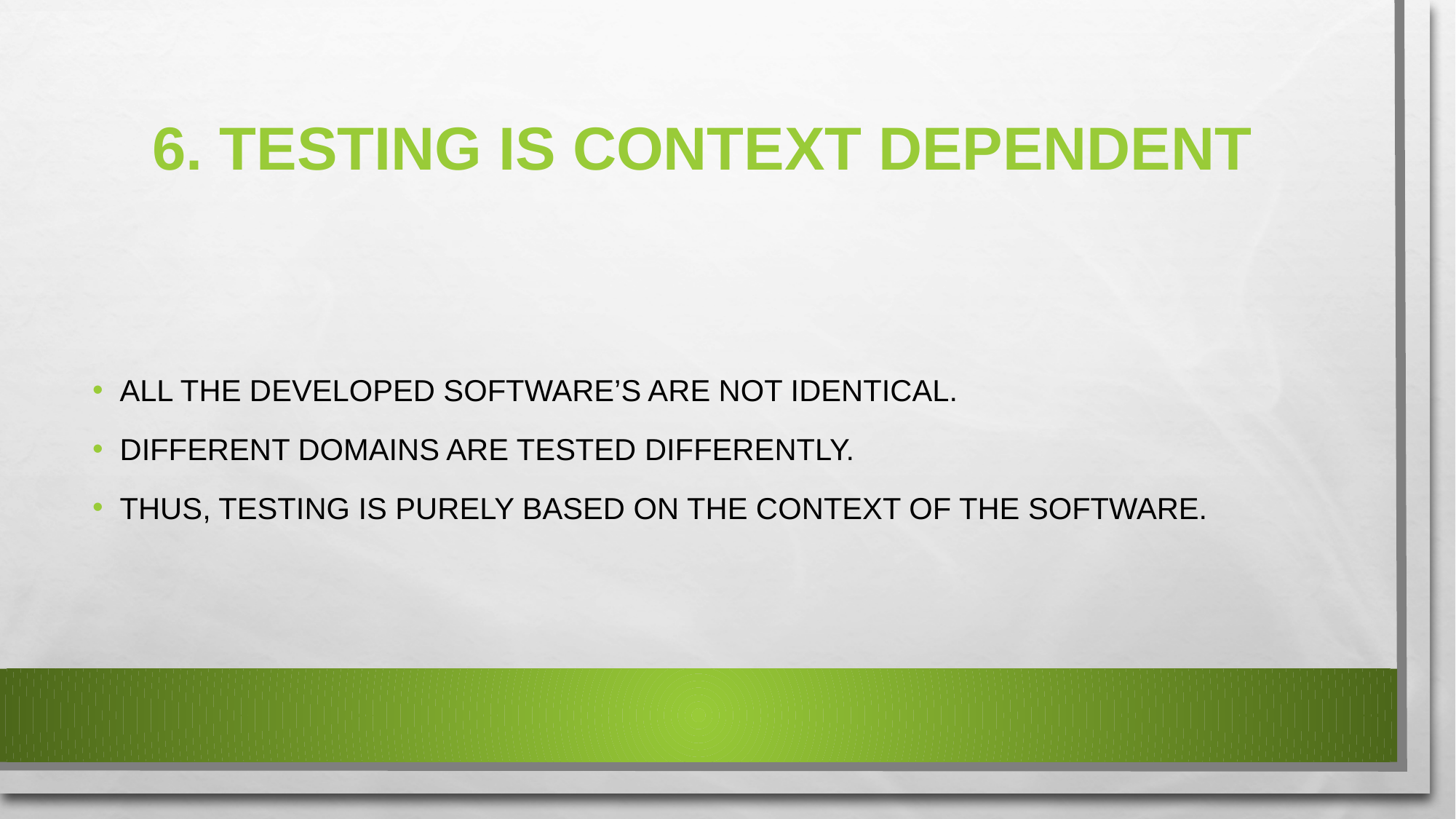

# 6. TESTING IS CONTEXT DEPENDENT
ALL THE DEVELOPED SOFTWARE’S ARE NOT IDENTICAL.
DIFFERENT DOMAINS ARE TESTED DIFFERENTLY.
THUS, TESTING IS PURELY BASED ON THE CONTEXT OF THE SOFTWARE.